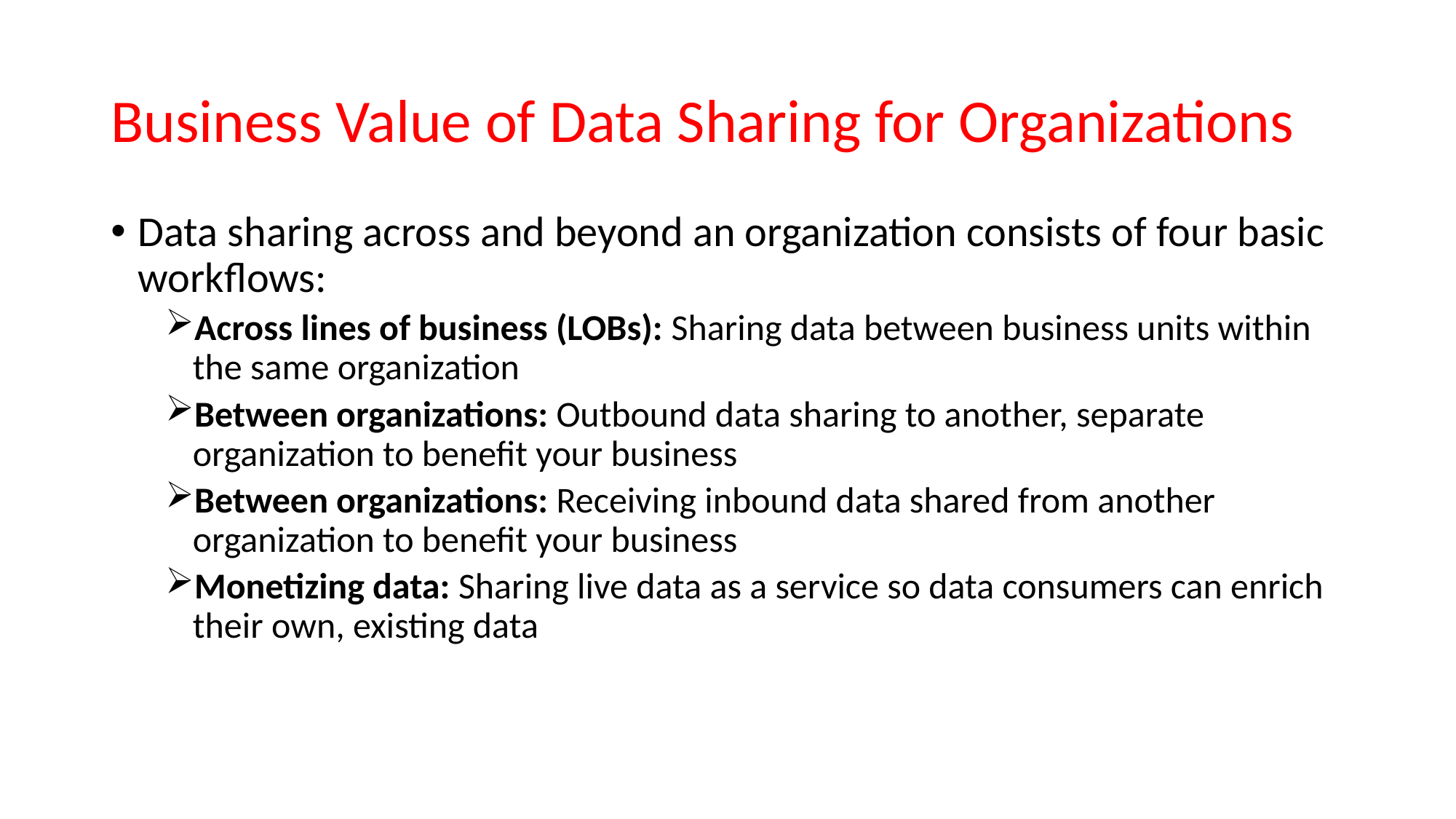

# Business Value of Data Sharing for Organizations
Data sharing across and beyond an organization consists of four basic workflows:
Across lines of business (LOBs): Sharing data between business units within the same organization
Between organizations: Outbound data sharing to another, separate organization to benefit your business
Between organizations: Receiving inbound data shared from another organization to benefit your business
Monetizing data: Sharing live data as a service so data consumers can enrich their own, existing data